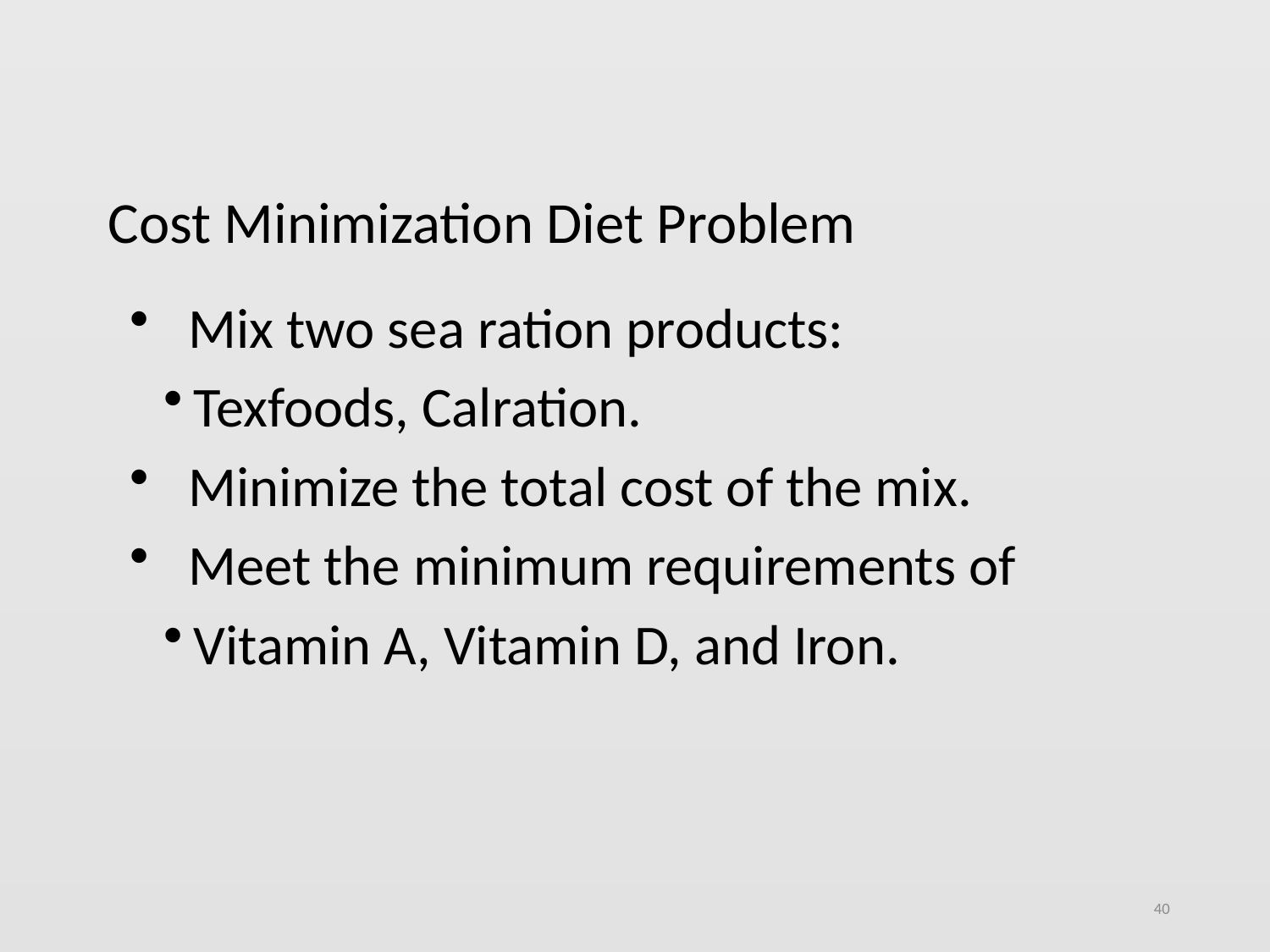

# Cost Minimization Diet Problem
   Mix two sea ration products:
Texfoods, Calration.
   Minimize the total cost of the mix.
   Meet the minimum requirements of
Vitamin A, Vitamin D, and Iron.
40